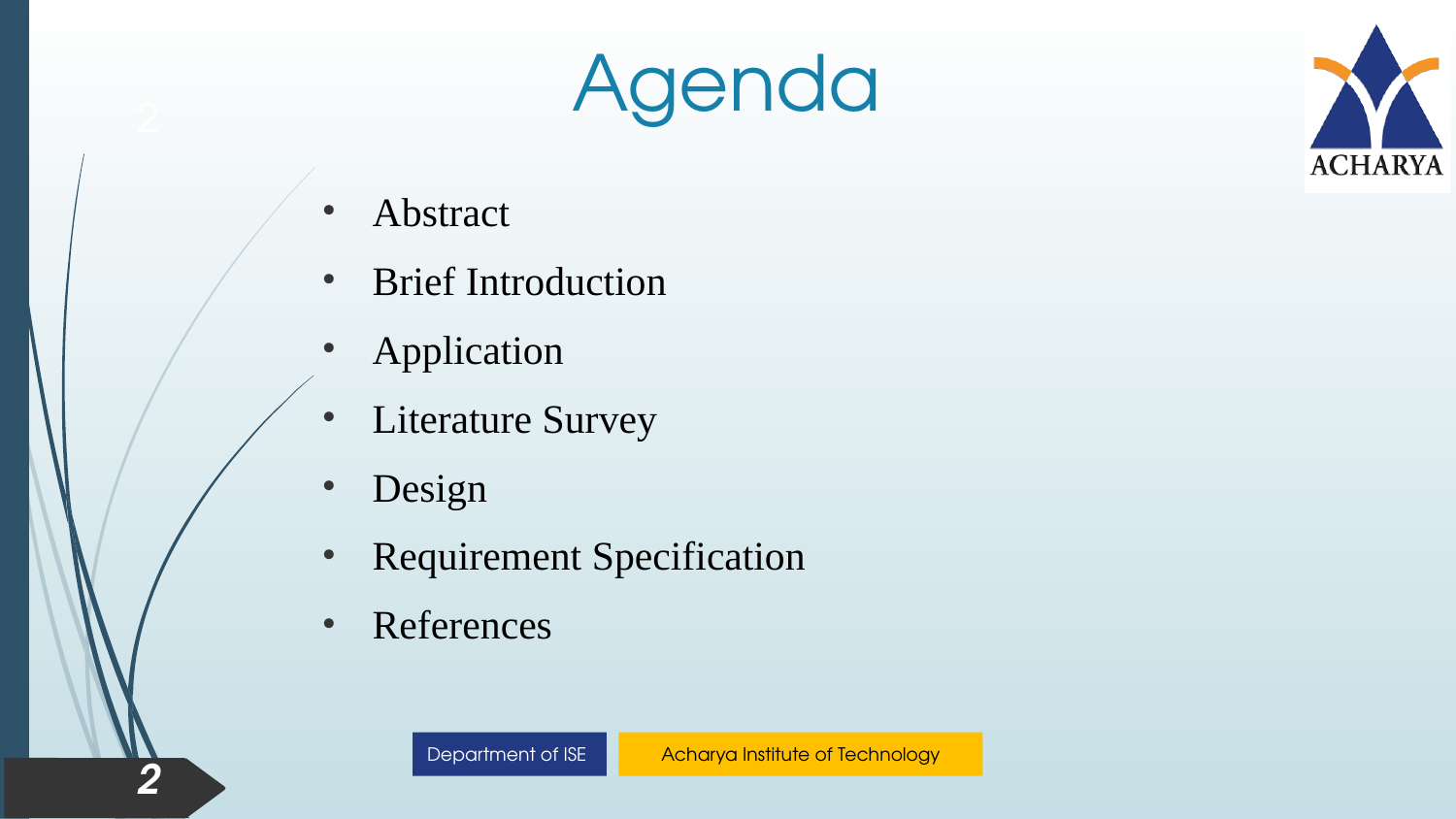

Agenda
2
Abstract
Brief Introduction
Application
Literature Survey
Design
Requirement Specification
References
2